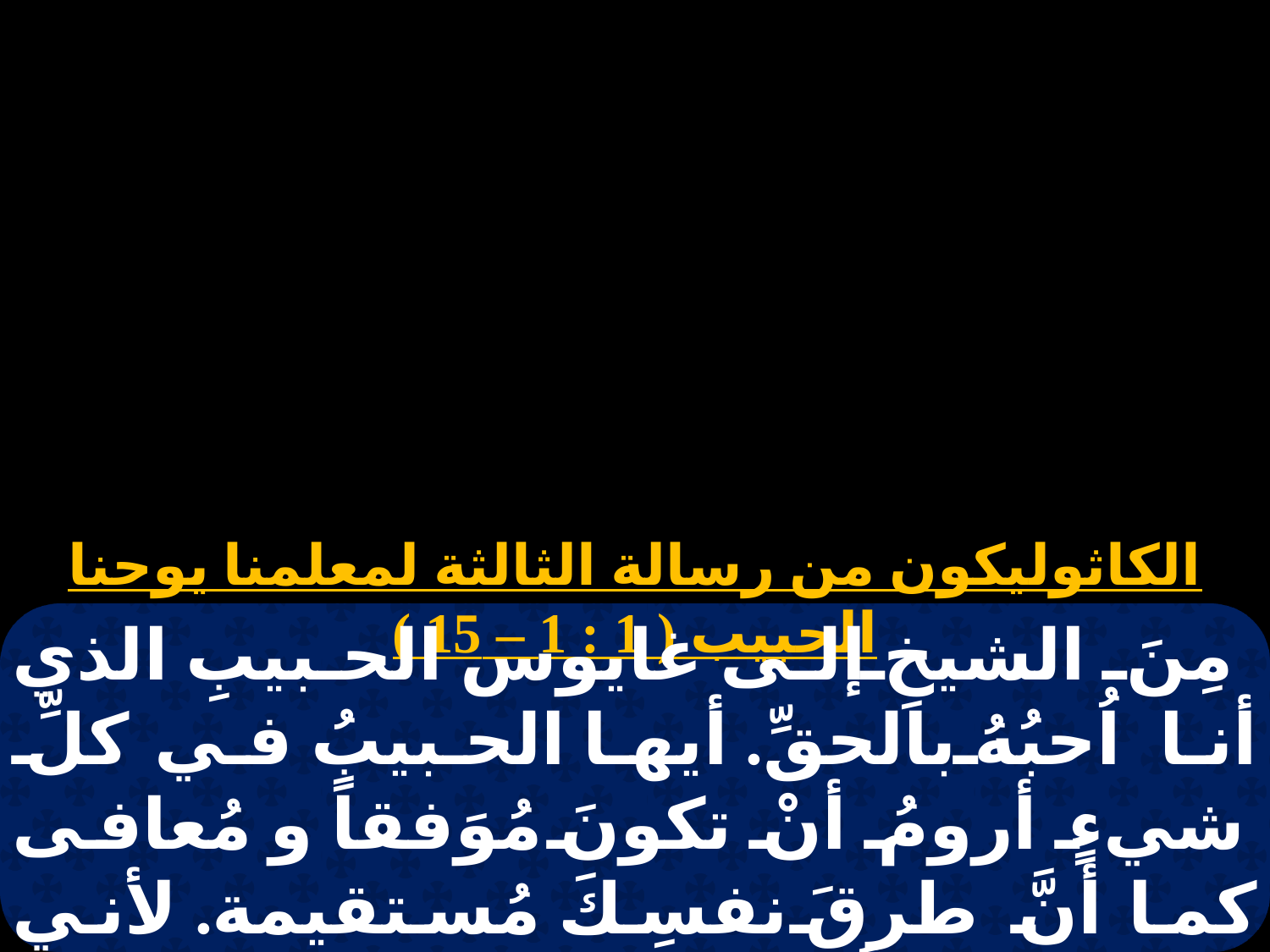

الكاثوليكون من رسالة الثالثة لمعلمنا يوحنا الحبيب ( 1 : 1 – 15 )
مِنَ الشيخِ إلى غايوس الحبيبِ الذي أنا اُحبُهُ بالحقِّ. أيها الحبيبُ في كلِّ شيءٍ أرومُ أنْ تكونَ مُوَفقاً و مُعافى كما أنَّ طرقَ نفسِكَ مُستقيمة. لأني فرحتُ جداً إذ حضرَ الاخوة و شهدوا ببركَ كما أنكَ تسلكُ بالحقِّ .